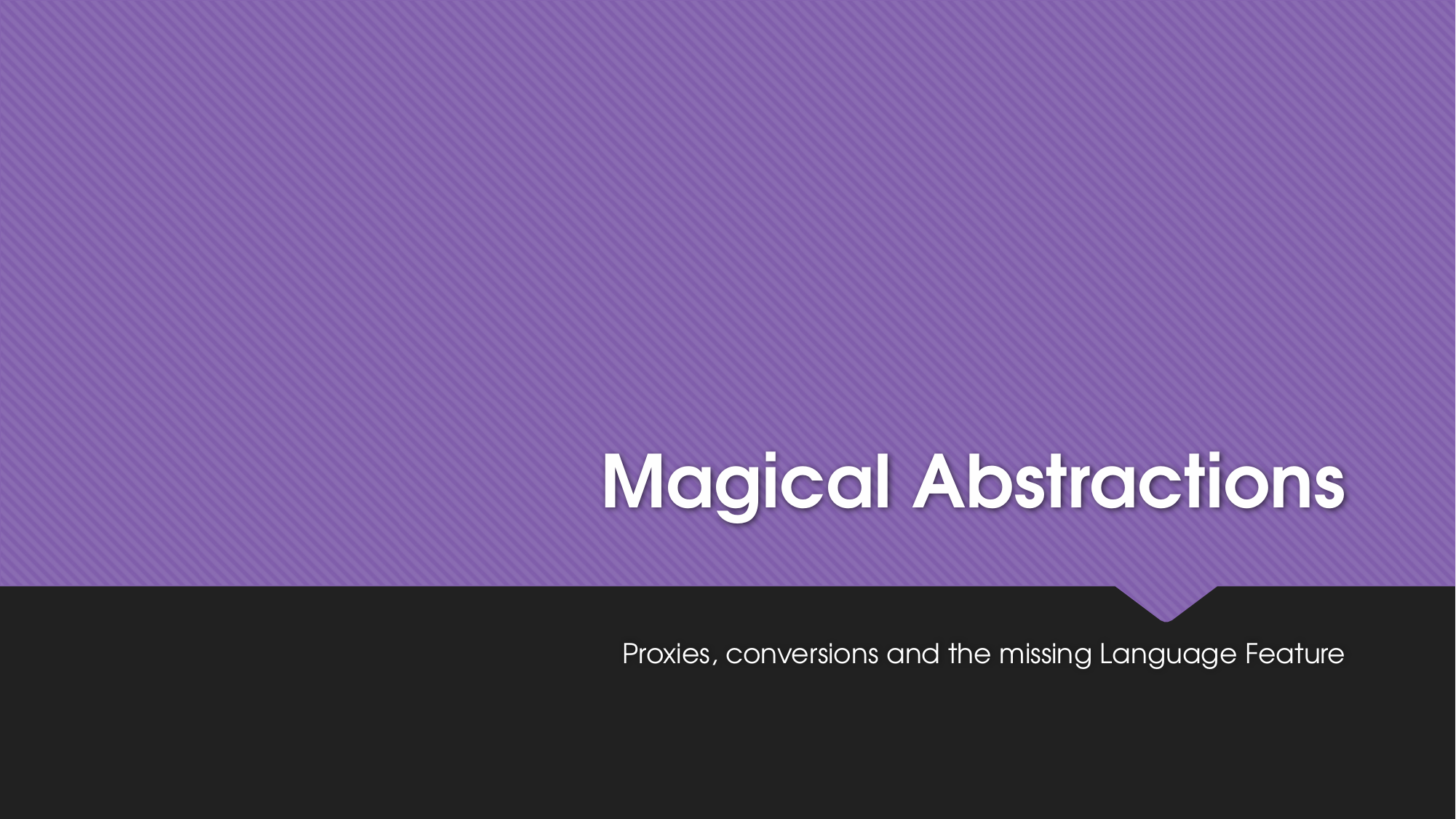

# Magical Abstractions
Proxies, conversions and the missing Language Feature